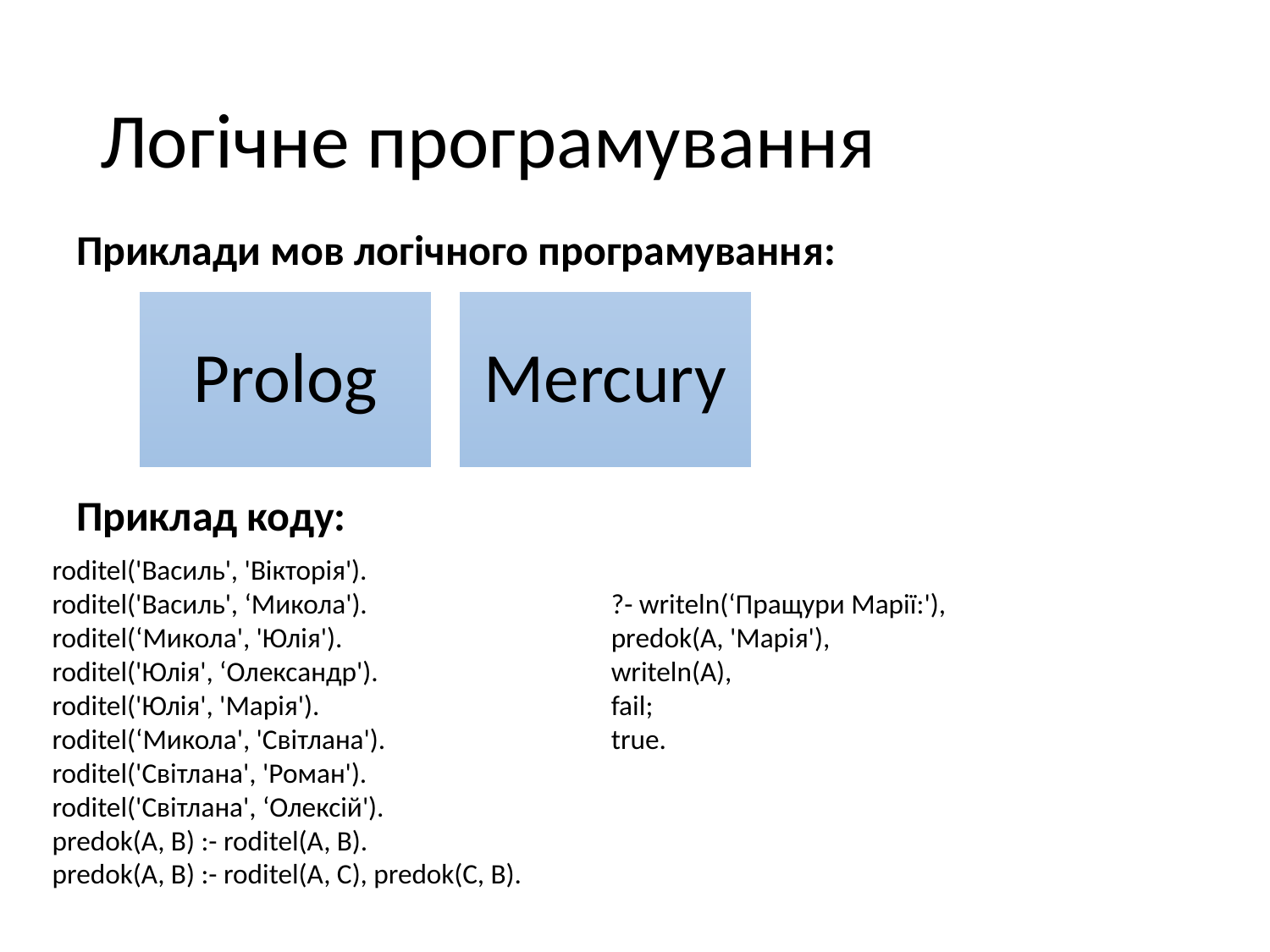

# Логічне програмування
Приклади мов логічного програмування:
Prolog
Mercury
Приклад коду:
roditel('Василь', 'Вікторія').
roditel('Василь', ‘Микола').
roditel(‘Микола', 'Юлія').
roditel('Юлія', ‘Олександр').
roditel('Юлія', 'Марія').
roditel(‘Микола', 'Світлана').
roditel('Світлана', 'Роман').
roditel('Світлана', ‘Олексій').
predok(A, B) :- roditel(A, B).
predok(A, B) :- roditel(A, C), predok(C, B).

?- writeln(‘Пращури Марії:'),
predok(A, 'Марія'),
writeln(A),
fail;
true.